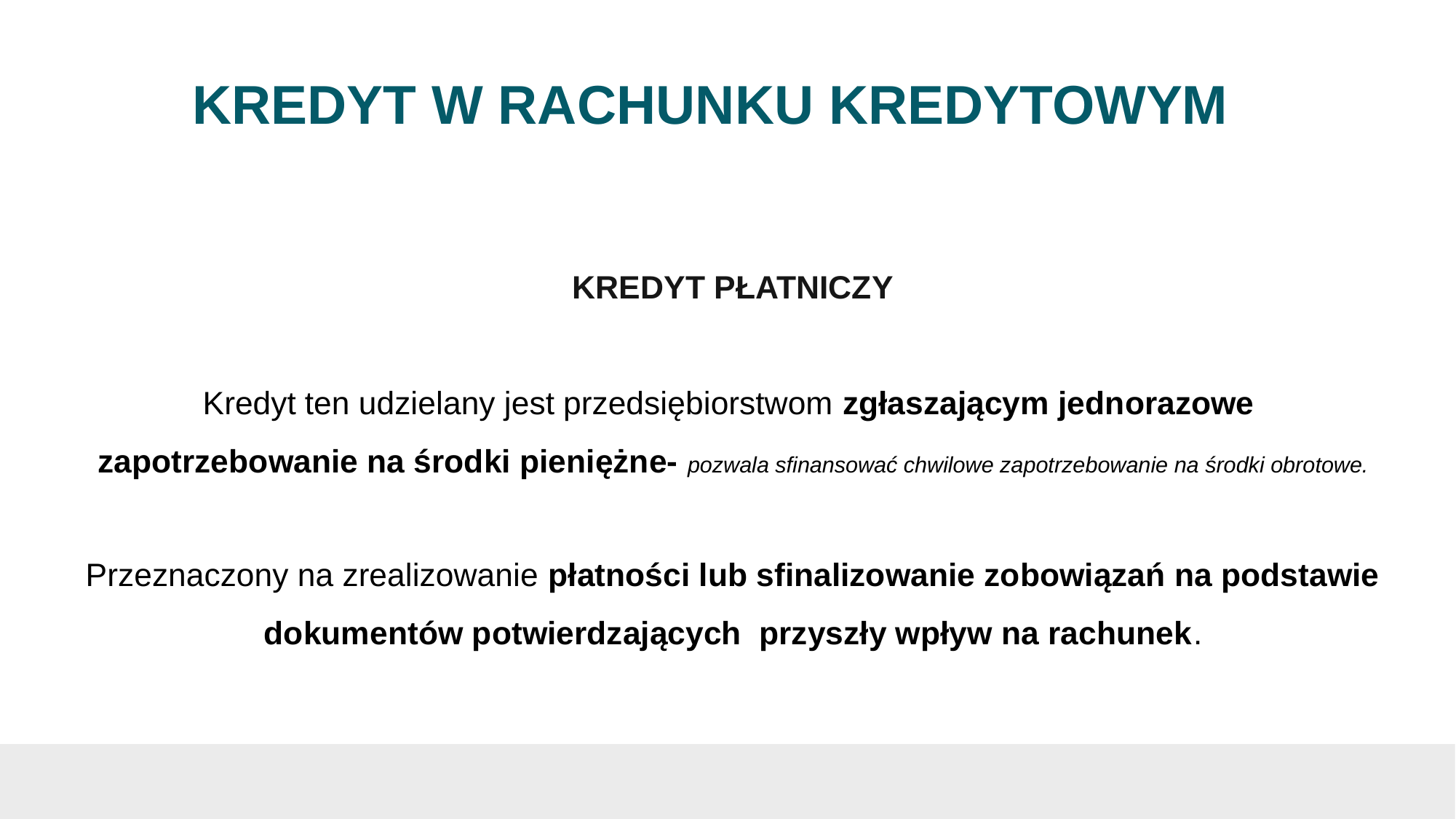

# KREDYT W RACHUNKU KREDYTOWYM
KREDYT PŁATNICZY

Kredyt ten udzielany jest przedsiębiorstwom zgłaszającym jednorazowe
zapotrzebowanie na środki pieniężne- pozwala sfinansować chwilowe zapotrzebowanie na środki obrotowe.
Przeznaczony na zrealizowanie płatności lub sfinalizowanie zobowiązań na podstawie dokumentów potwierdzających  przyszły wpływ na rachunek.